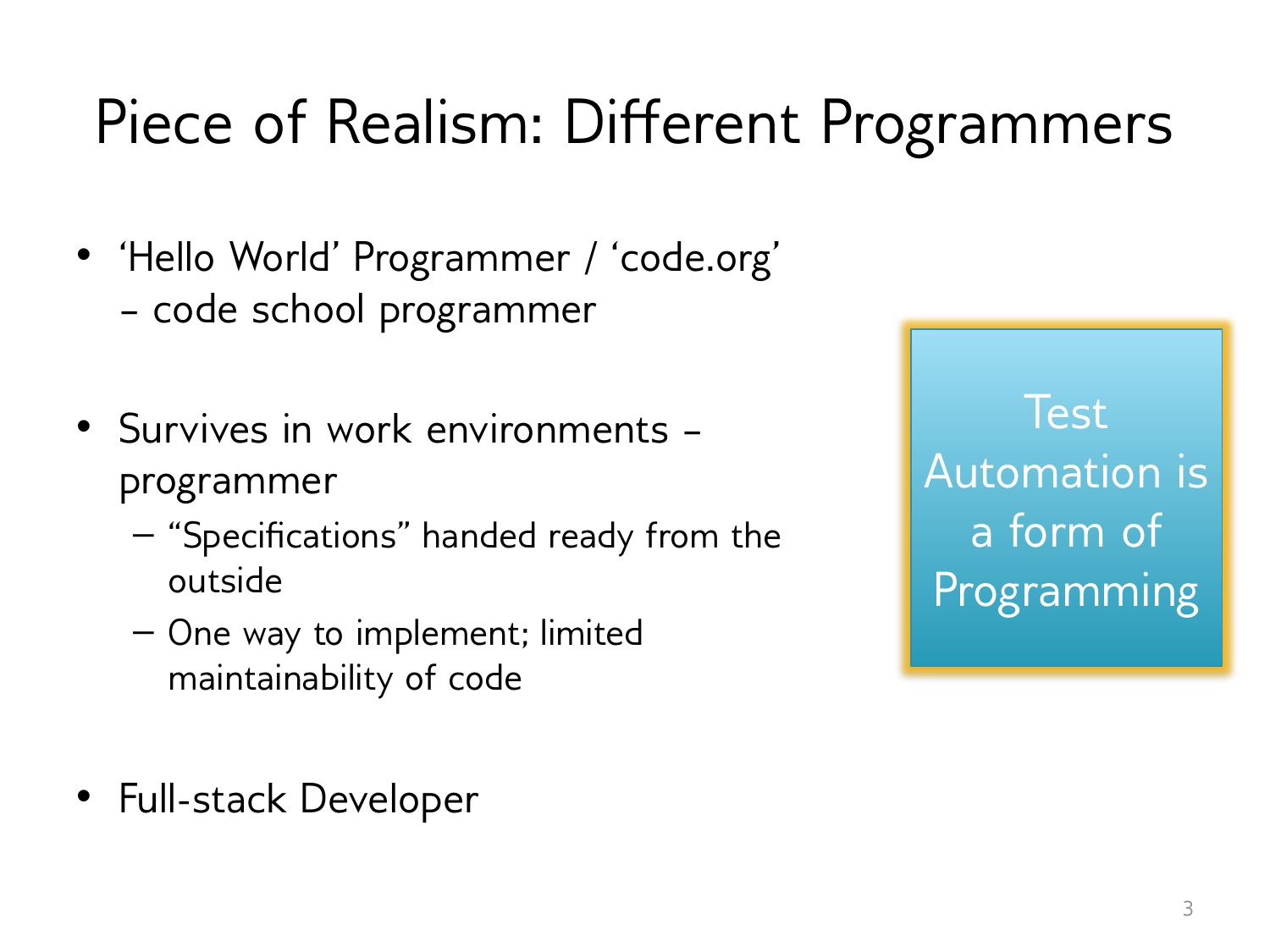

# Piece of Realism: Different Programmers
‘Hello World’ Programmer / ‘code.org’ – code school programmer

Survives in work environments –programmer
“Specifications” handed ready from the outside
One way to implement; limited maintainability of code

Full-stack Developer
Test Automation is a form of Programming
3